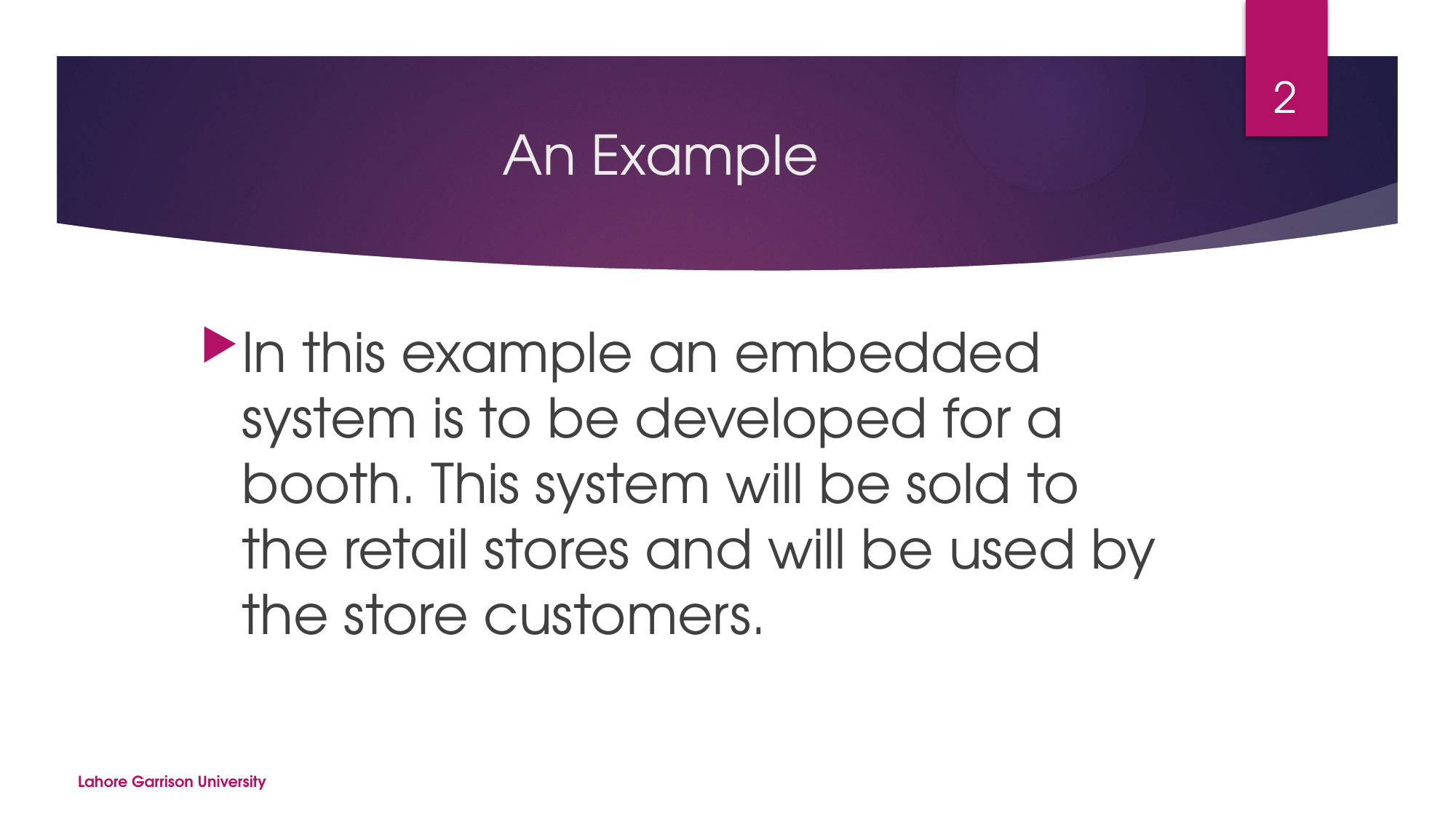

2
# An Example
In this example an embedded system is to be developed for a booth. This system will be sold to the retail stores and will be used by the store customers.

Lahore Garrison University